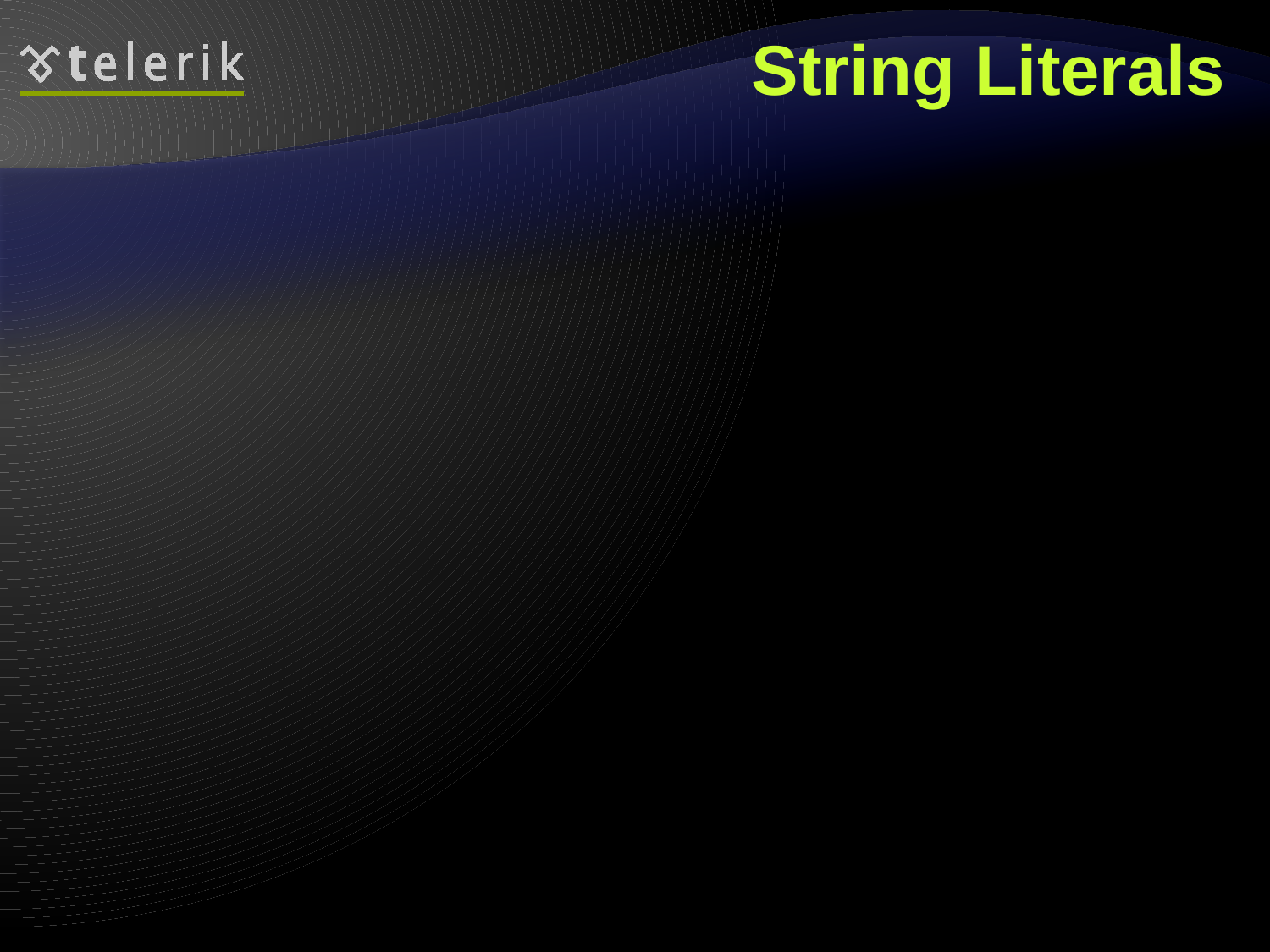

# String Literals
String literals:
Are used for values of the string type
Consist of two double quotes surrounding the value: "<value>"
May have a @ prefix which ignores the used escaping sequences
The value is a sequence of character literals